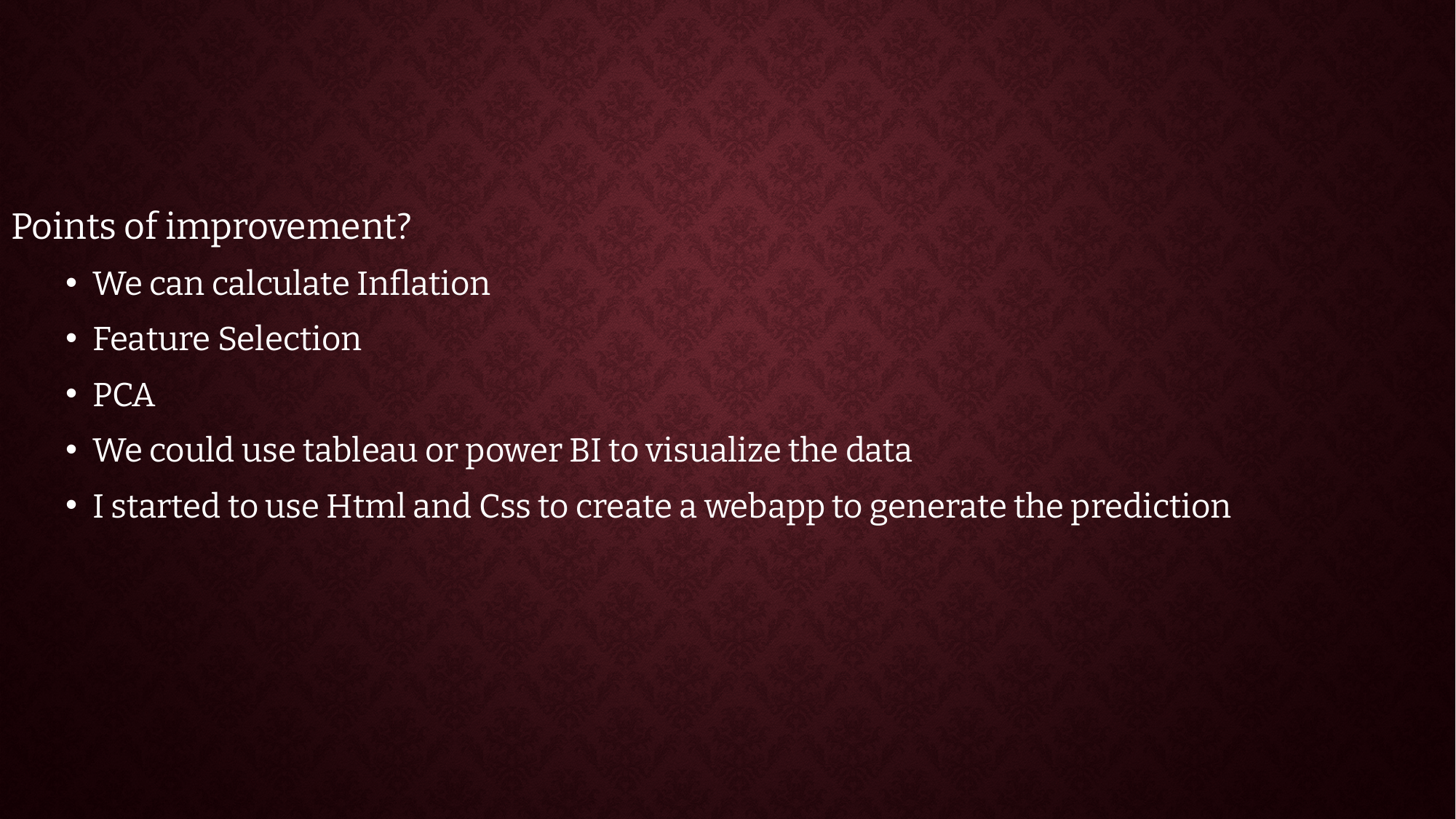

Points of improvement?
We can calculate Inflation
Feature Selection
PCA
We could use tableau or power BI to visualize the data
I started to use Html and Css to create a webapp to generate the prediction